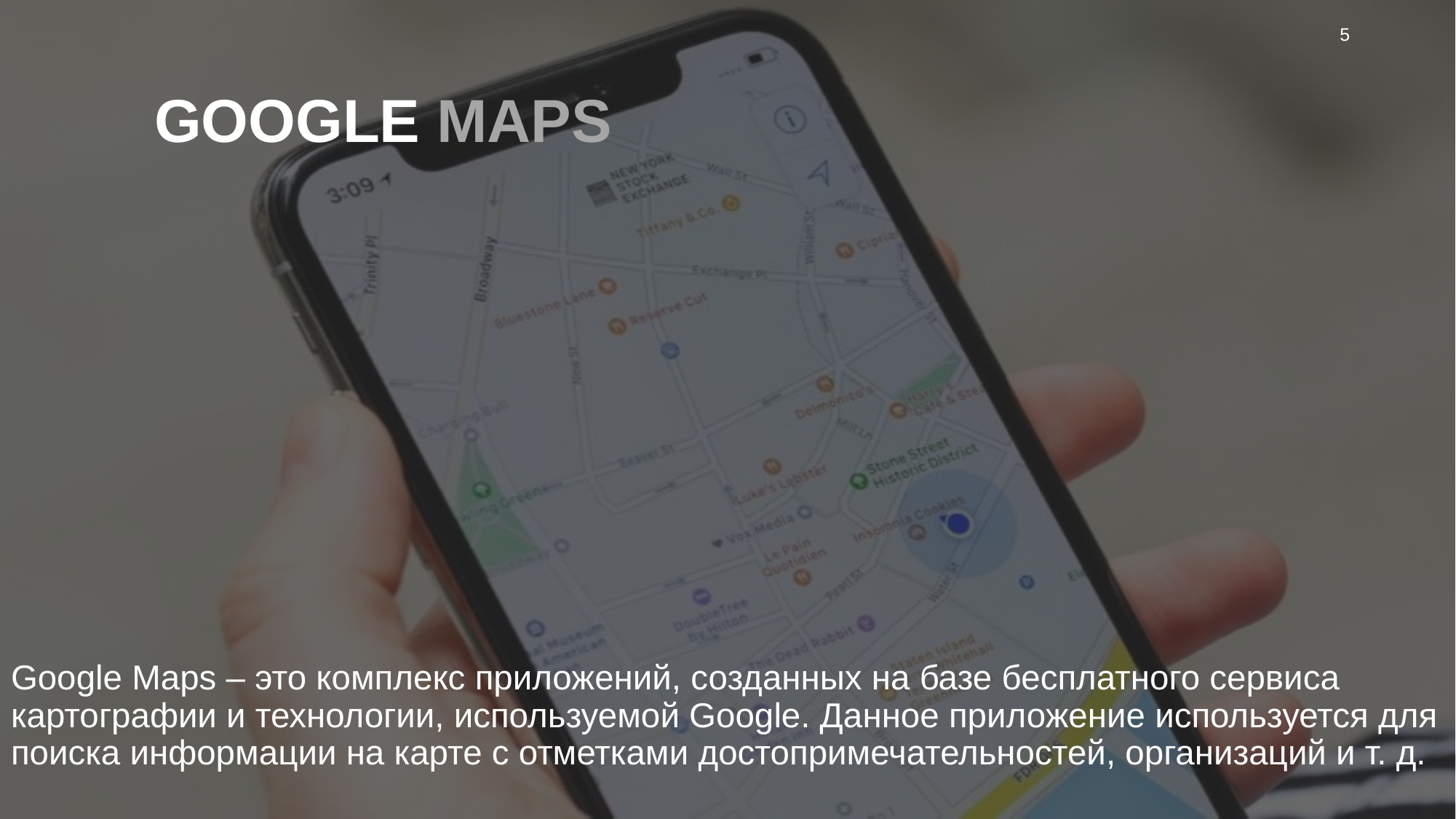

Google Maps – это комплекс приложений, созданных на базе бесплатного сервиса картографии и технологии, используемой Google. Данное приложение используется для поиска информации на карте с отметками достопримечательностей, организаций и т. д.
5
# Google Maps